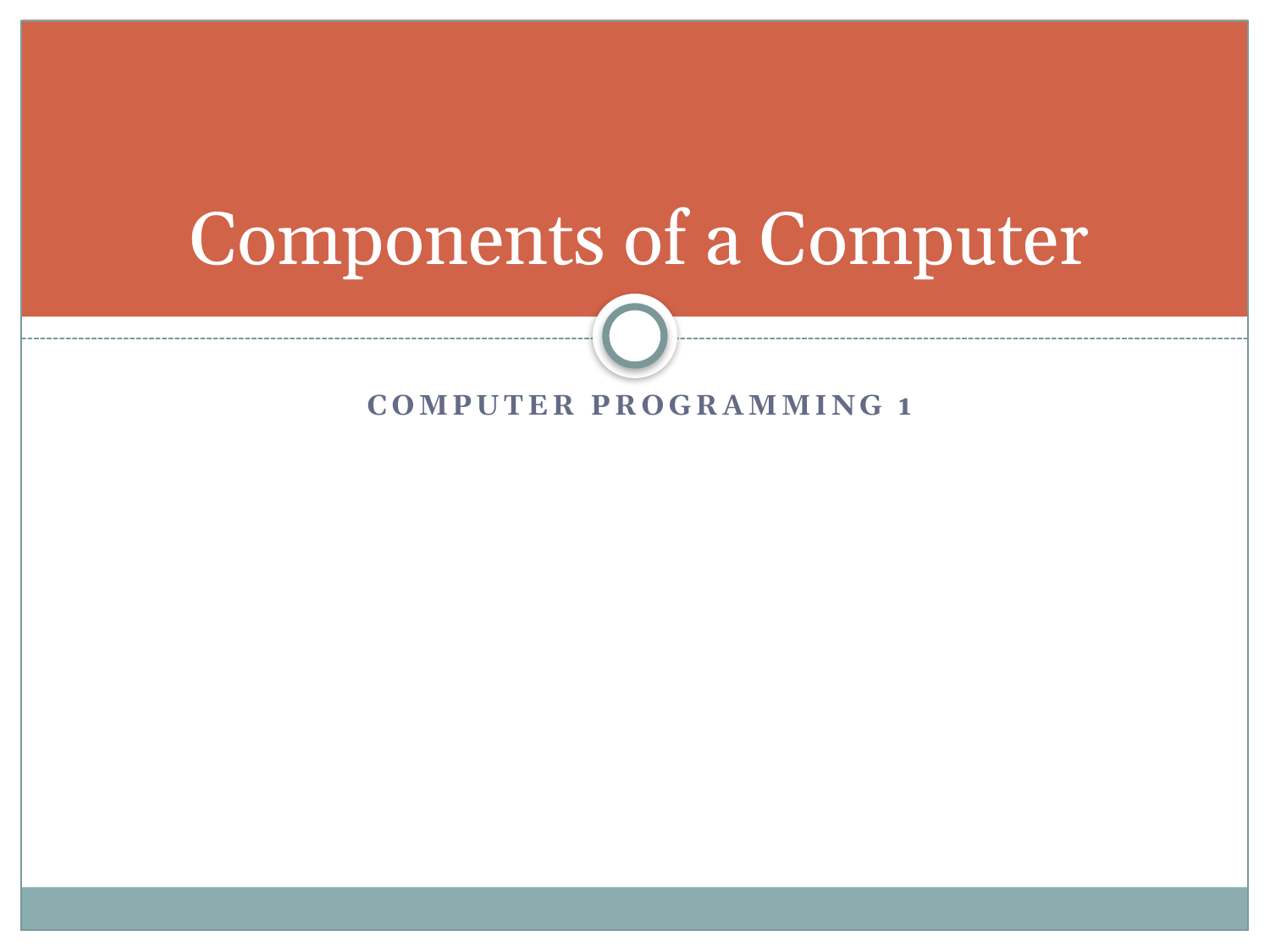

# Components of a Computer
Computer programming 1